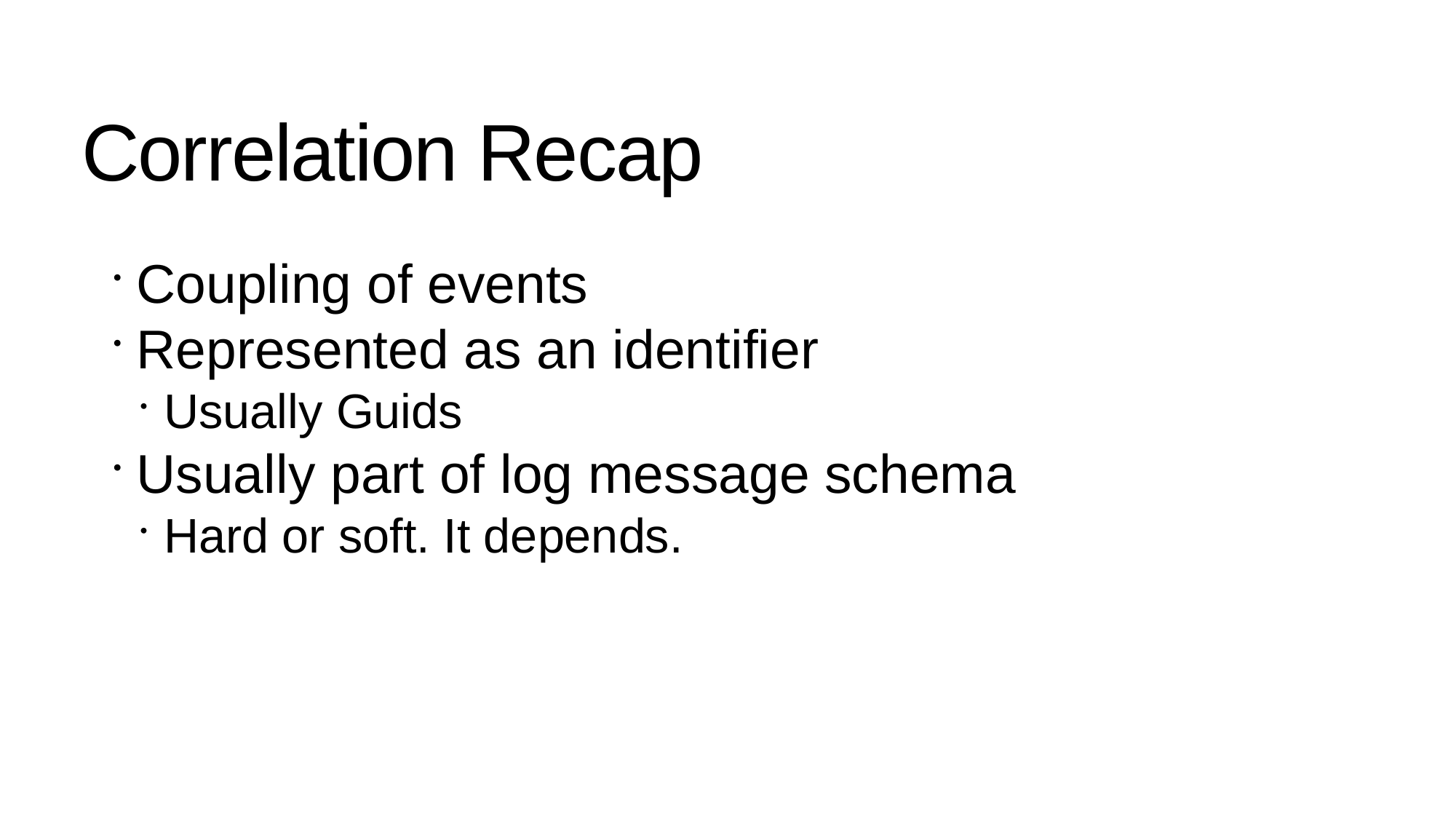

Correlation Recap
Coupling of events
Represented as an identifier
Usually Guids
Usually part of log message schema
Hard or soft. It depends.